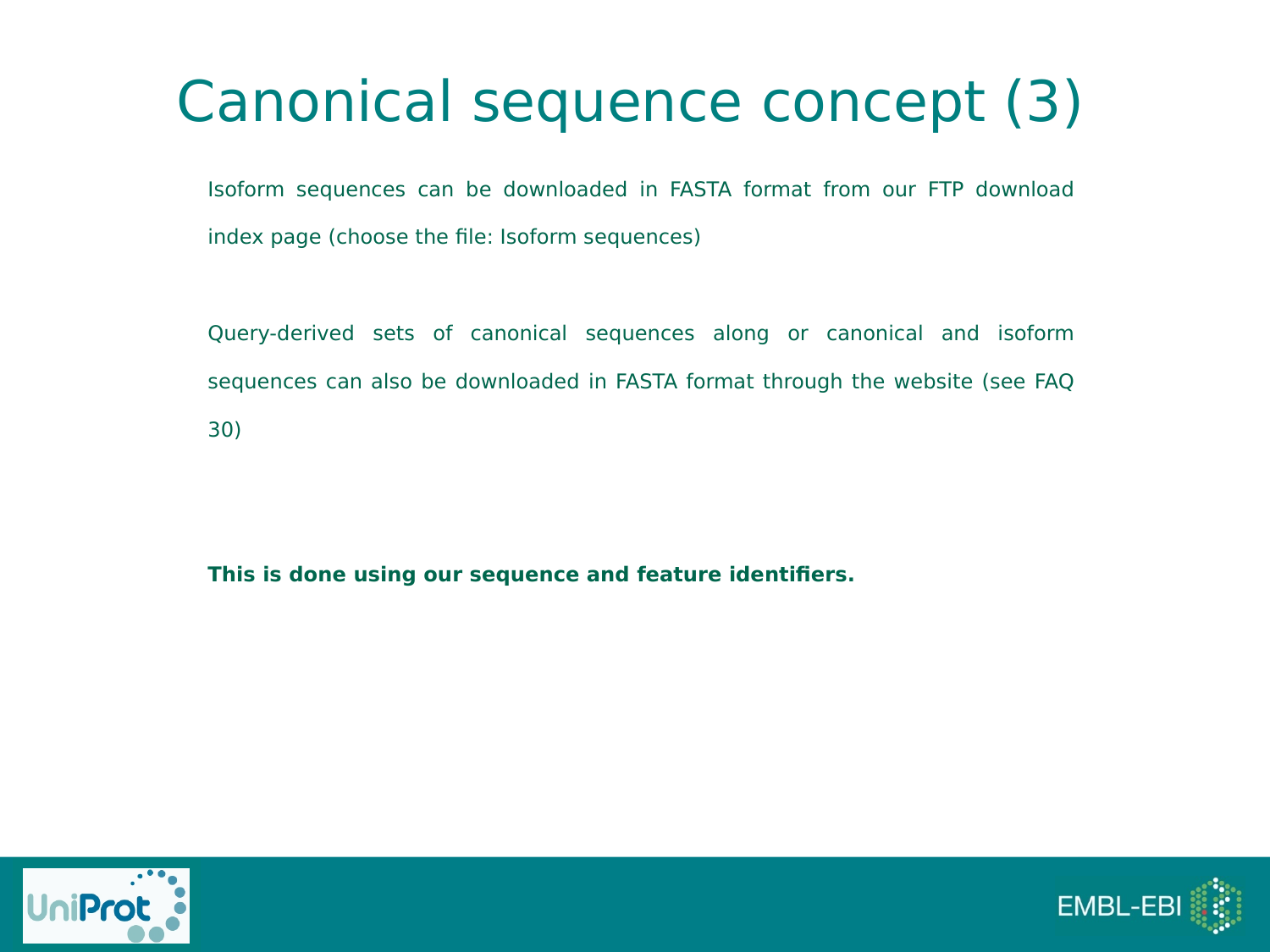

Canonical sequence concept (3)
Isoform sequences can be downloaded in FASTA format from our FTP download index page (choose the file: Isoform sequences)

Query-derived sets of canonical sequences along or canonical and isoform sequences can also be downloaded in FASTA format through the website (see FAQ 30)

This is done using our sequence and feature identifiers.